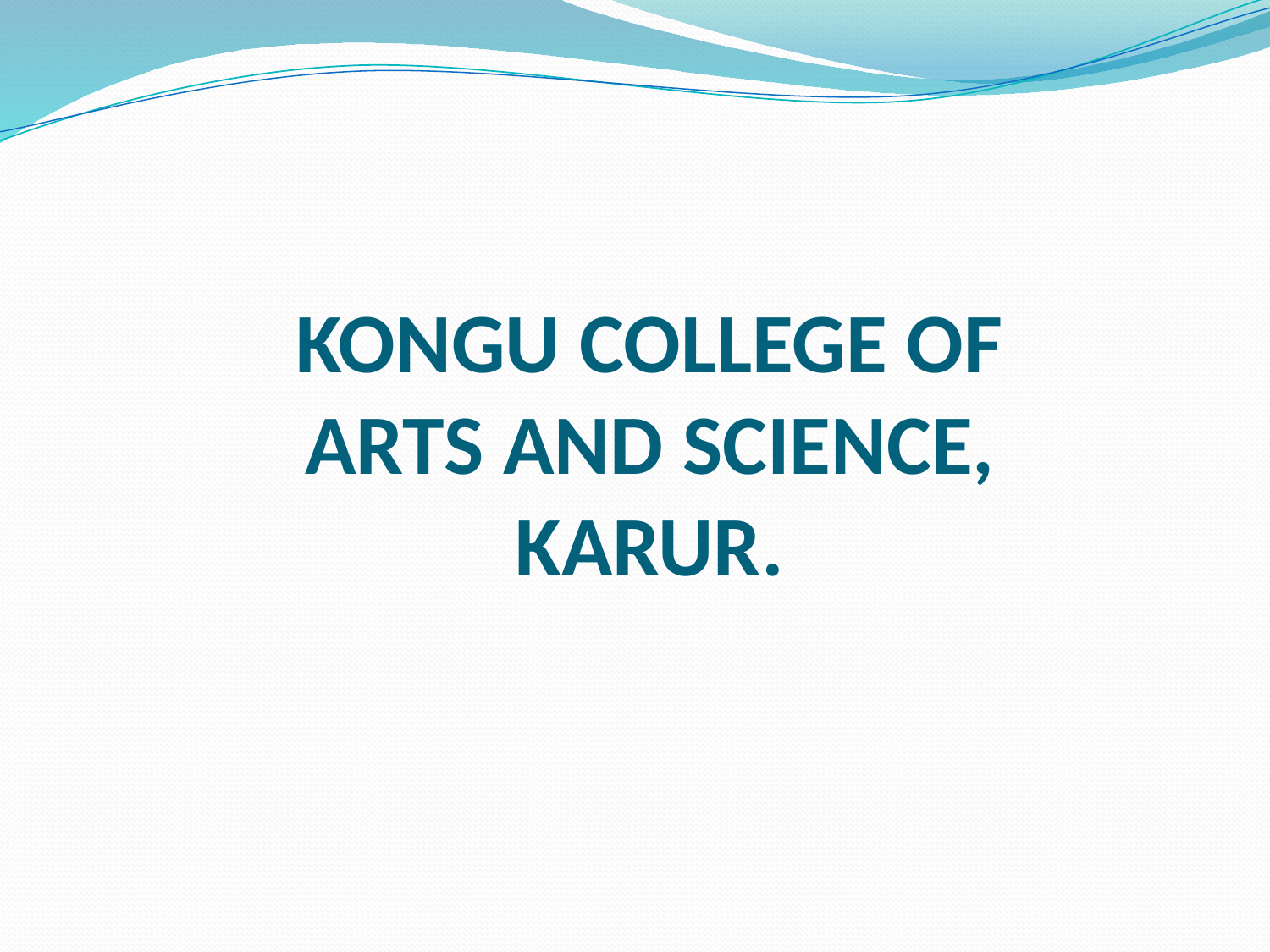

# KONGU COLLEGE OF ARTS AND SCIENCE, KARUR.